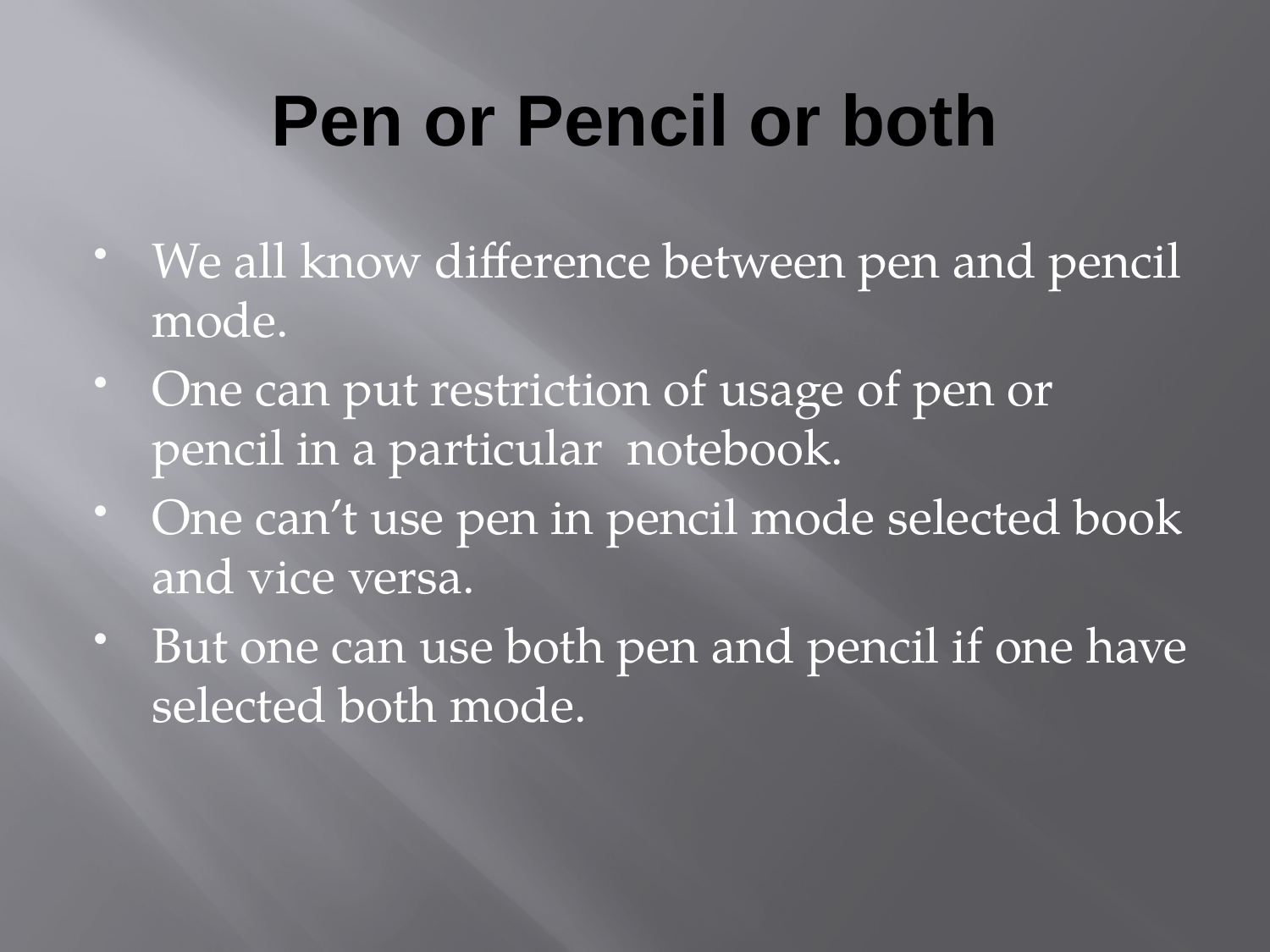

# Pen or Pencil or both
We all know difference between pen and pencil mode.
One can put restriction of usage of pen or pencil in a particular  notebook.
One can’t use pen in pencil mode selected book and vice versa.
But one can use both pen and pencil if one have selected both mode.